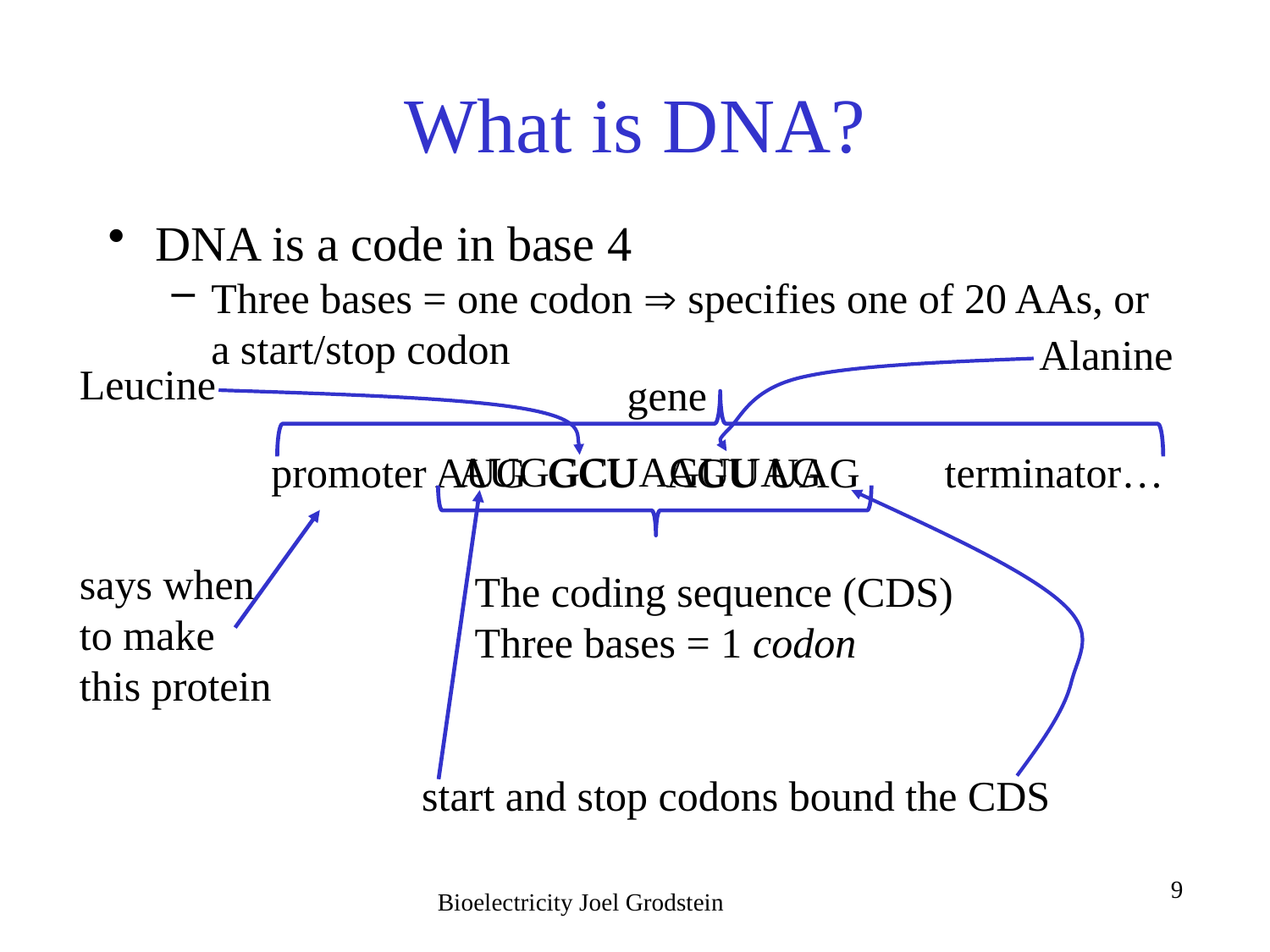

# What is DNA?
DNA is a code in base 4
Three bases = one codon ⇒ specifies one of 20 AAs, or a start/stop codon

Alanine
Leucine

gene

AUGGCUAGUUAG
promoter AUG  GCU   AGU UAG        terminator…

says when to make this protein
The coding sequence (CDS)
Three bases = 1 codon
start and stop codons bound the CDS
Bioelectricity Joel Grodstein